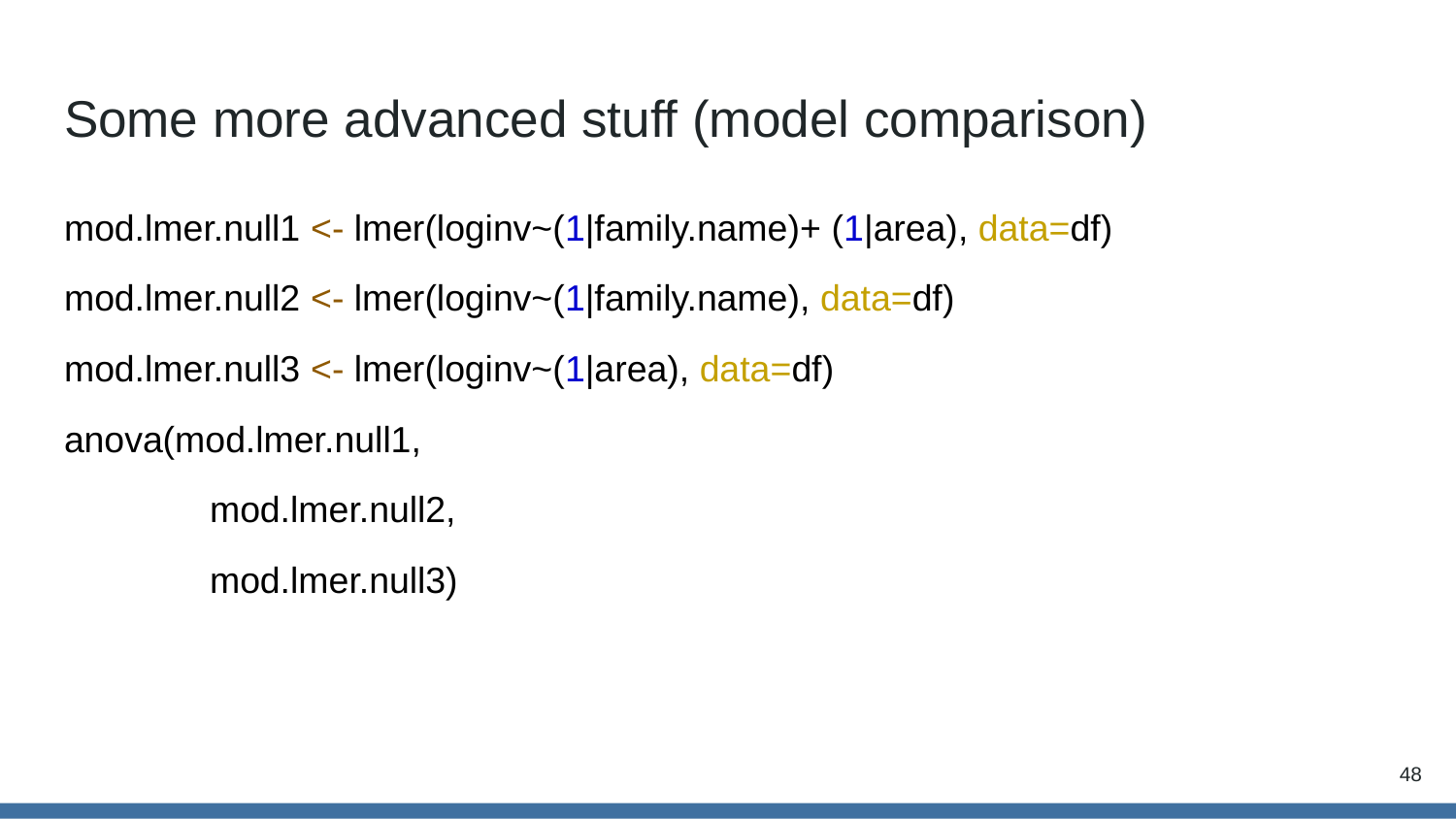

# Some more advanced stuff (model comparison)
mod.lmer.null1 <- lmer(loginv~(1|family.name)+ (1|area), data=df)
mod.lmer.null2 <- lmer(loginv~(1|family.name), data=df)
mod.lmer.null3 <- lmer(loginv~(1|area), data=df)
anova(mod.lmer.null1,
  	mod.lmer.null2,
  	mod.lmer.null3)

48